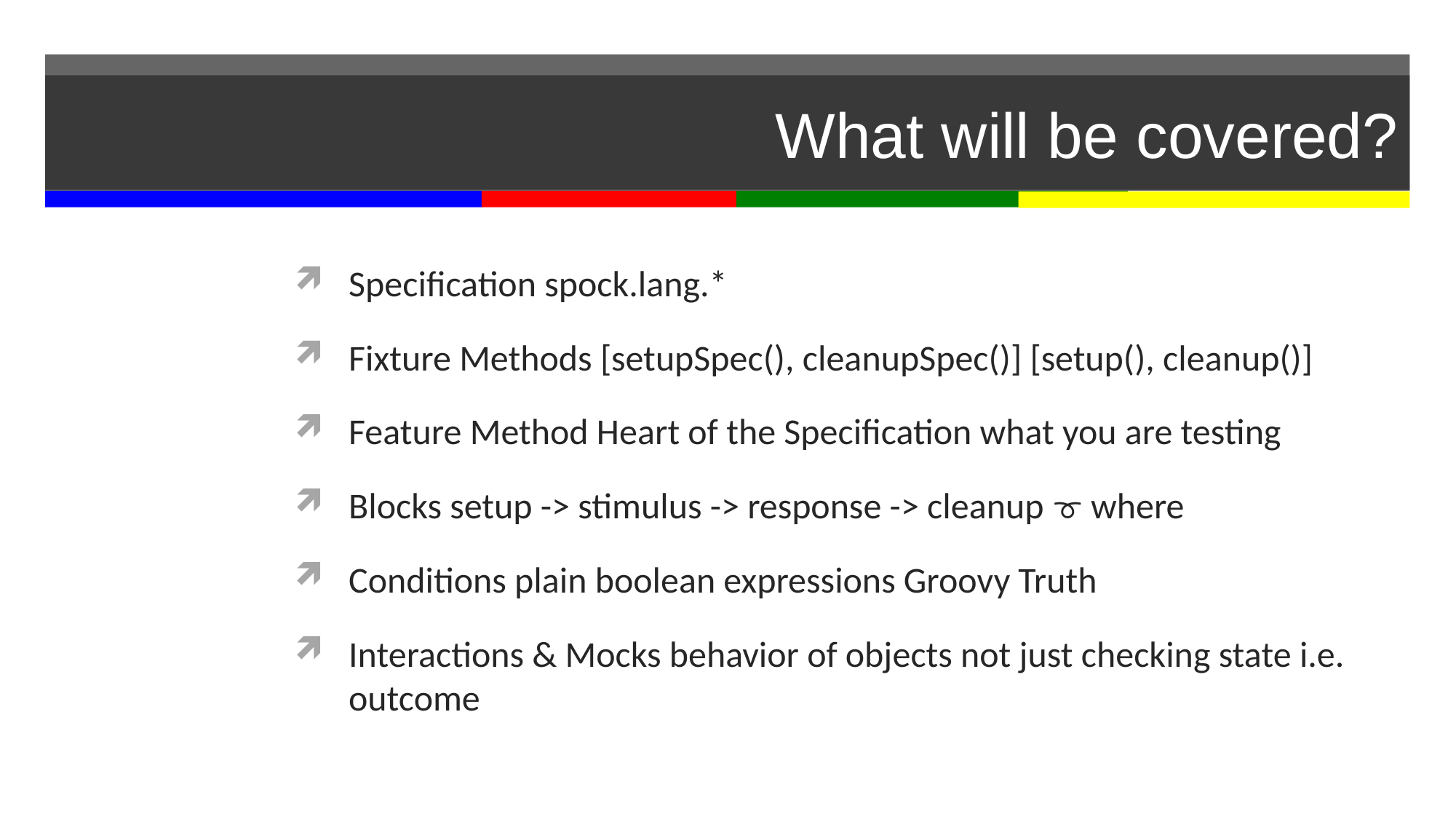

# What will be covered?
Specification spock.lang.*
Fixture Methods [setupSpec(), cleanupSpec()] [setup(), cleanup()]
Feature Method Heart of the Specification what you are testing
Blocks setup -> stimulus -> response -> cleanup ➰ where
Conditions plain boolean expressions Groovy Truth
Interactions & Mocks behavior of objects not just checking state i.e. outcome